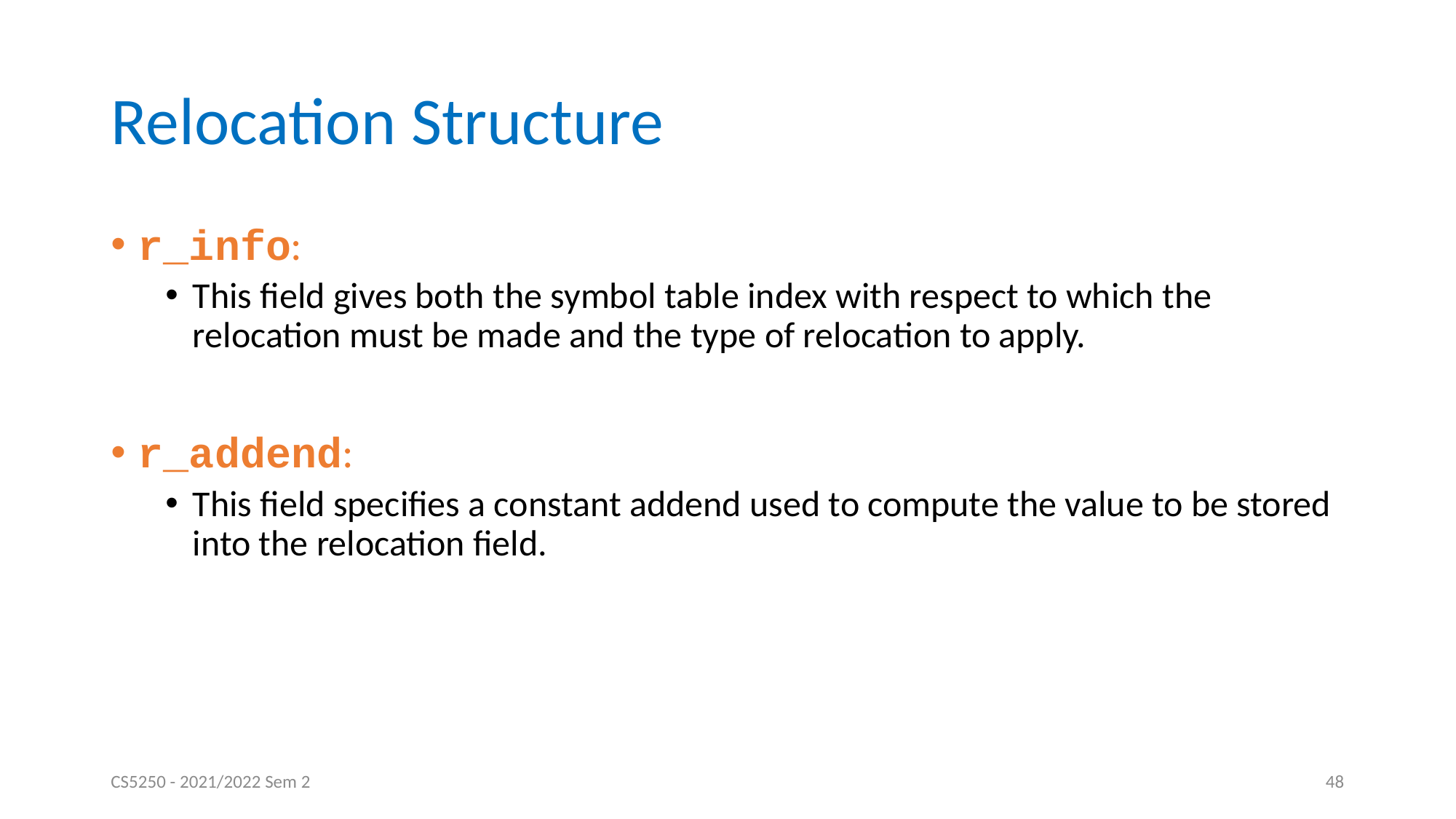

# Relocation Structure
r_info:
This field gives both the symbol table index with respect to which the relocation must be made and the type of relocation to apply.

r_addend:
This field specifies a constant addend used to compute the value to be stored into the relocation field.

CS5250 - 2021/2022 Sem 2
48